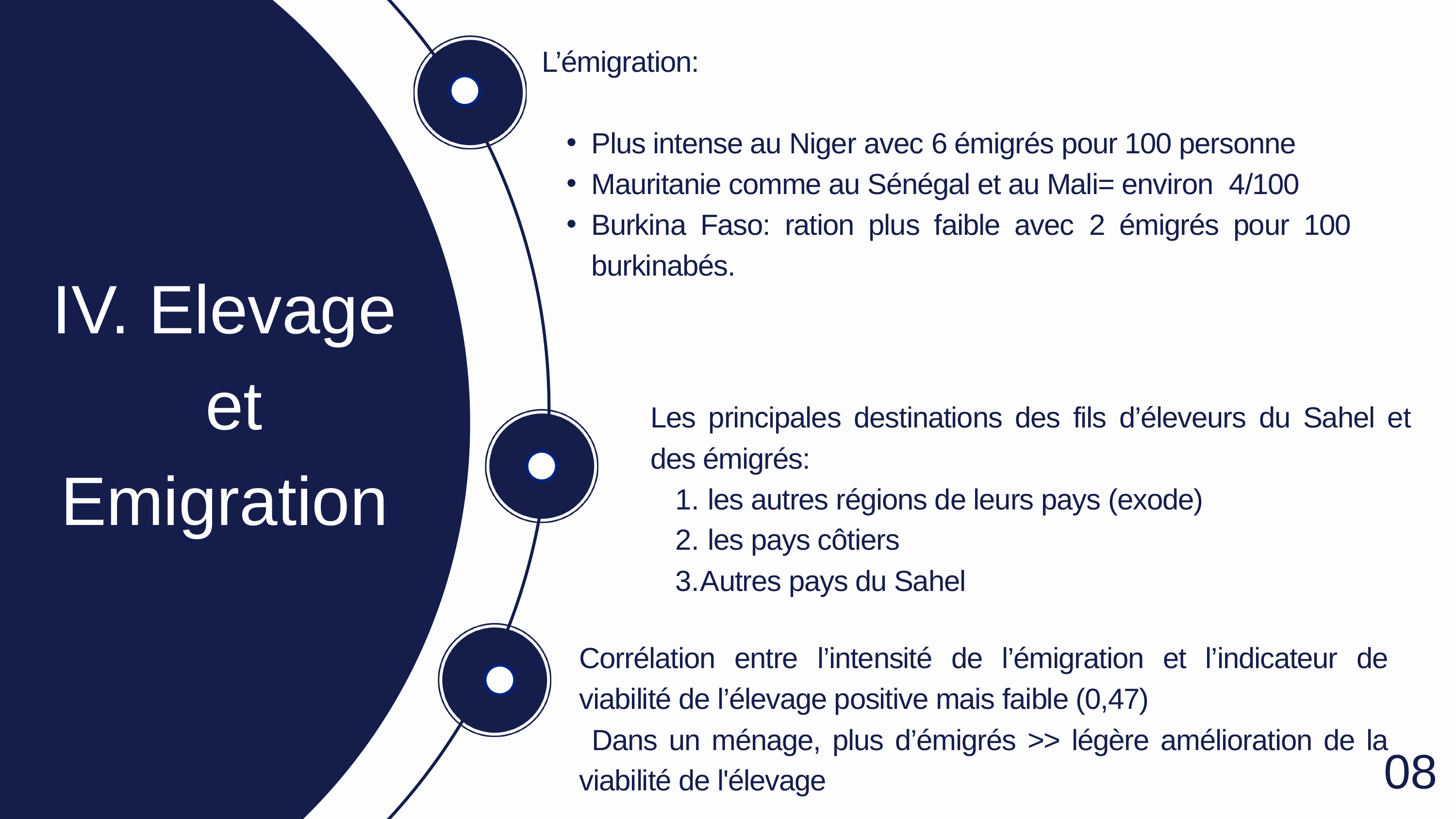

L’émigration:

Plus intense au Niger avec 6 émigrés pour 100 personne
Mauritanie comme au Sénégal et au Mali= environ  4/100
Burkina Faso: ration plus faible avec 2 émigrés pour 100 burkinabés.

IV. Elevage
 et Emigration
Les principales destinations des fils d’éleveurs du Sahel et des émigrés:
 les autres régions de leurs pays (exode)
 les pays côtiers
Autres pays du Sahel

Corrélation entre l’intensité de l’émigration et l’indicateur de viabilité de l’élevage positive mais faible (0,47)
 Dans un ménage, plus d’émigrés >> légère amélioration de la viabilité de l'élevage

08